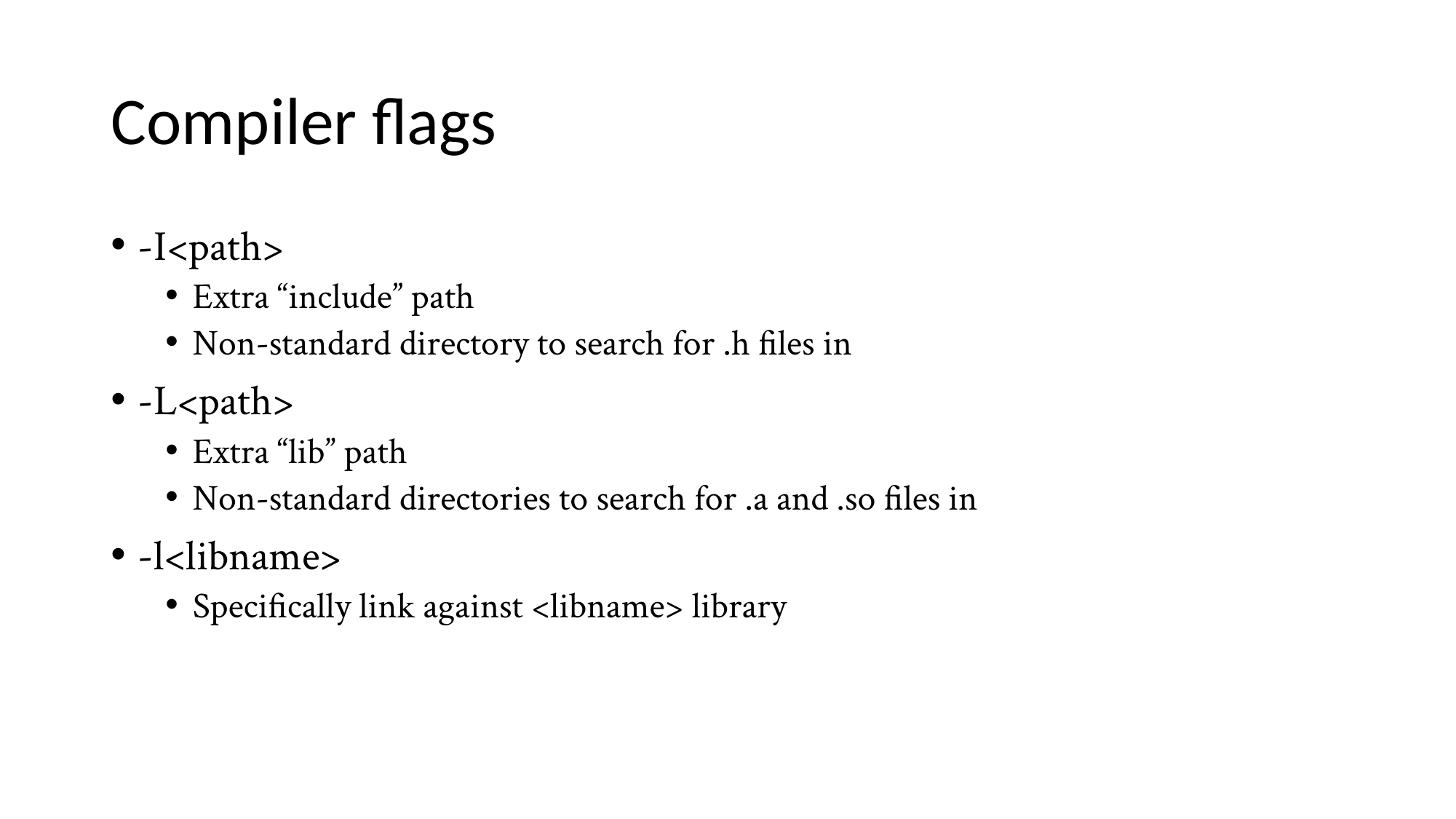

# Compiler flags
-I<path>
Extra “include” path
Non-standard directory to search for .h files in
-L<path>
Extra “lib” path
Non-standard directories to search for .a and .so files in
-l<libname>
Specifically link against <libname> library